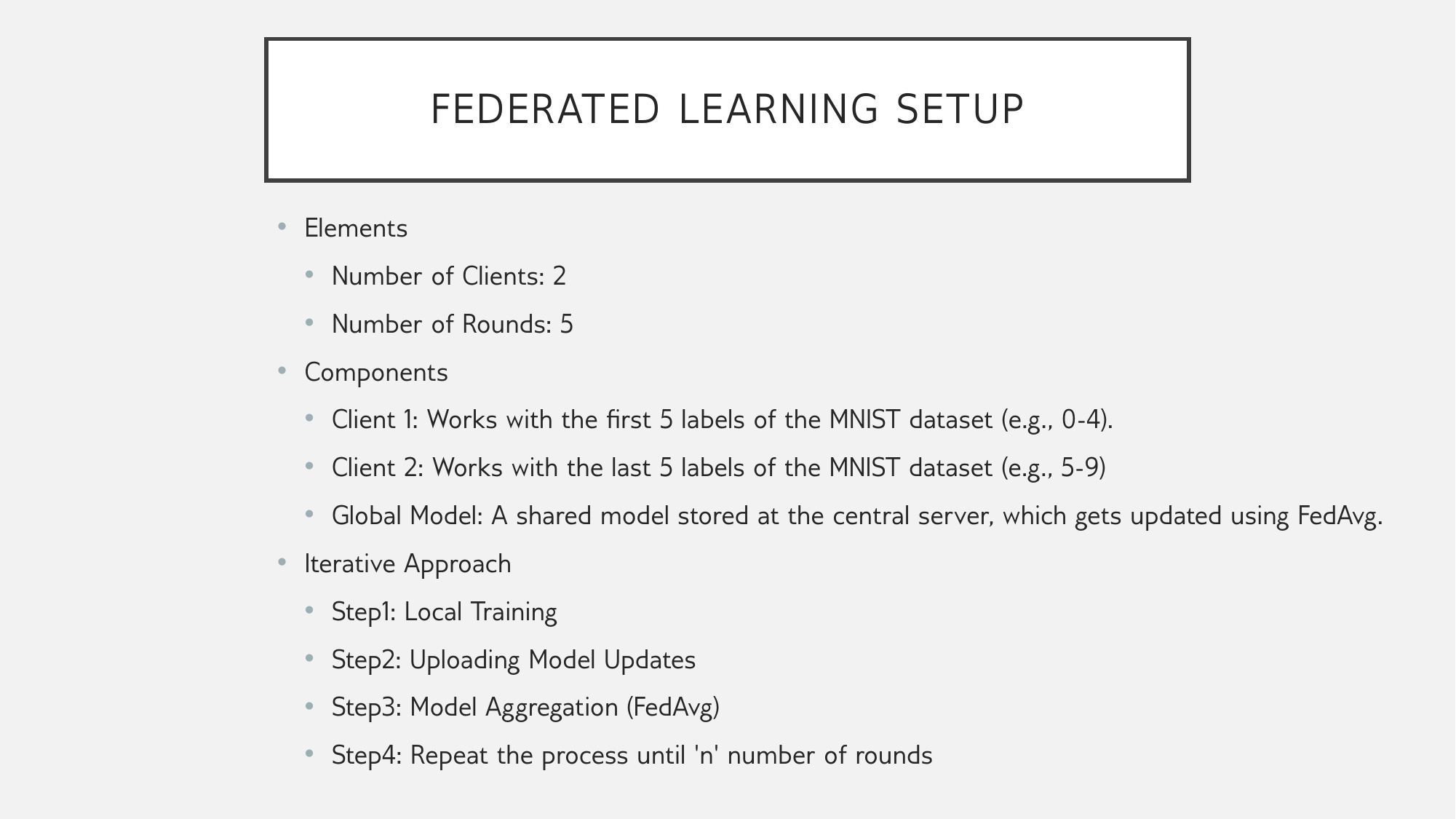

# Federated Learning setup
Elements
Number of Clients: 2
Number of Rounds: 5
Components
Client 1: Works with the first 5 labels of the MNIST dataset (e.g., 0-4).
Client 2: Works with the last 5 labels of the MNIST dataset (e.g., 5-9)
Global Model: A shared model stored at the central server, which gets updated using FedAvg.
Iterative Approach
Step1: Local Training
Step2: Uploading Model Updates
Step3: Model Aggregation (FedAvg)
Step4: Repeat the process until 'n' number of rounds